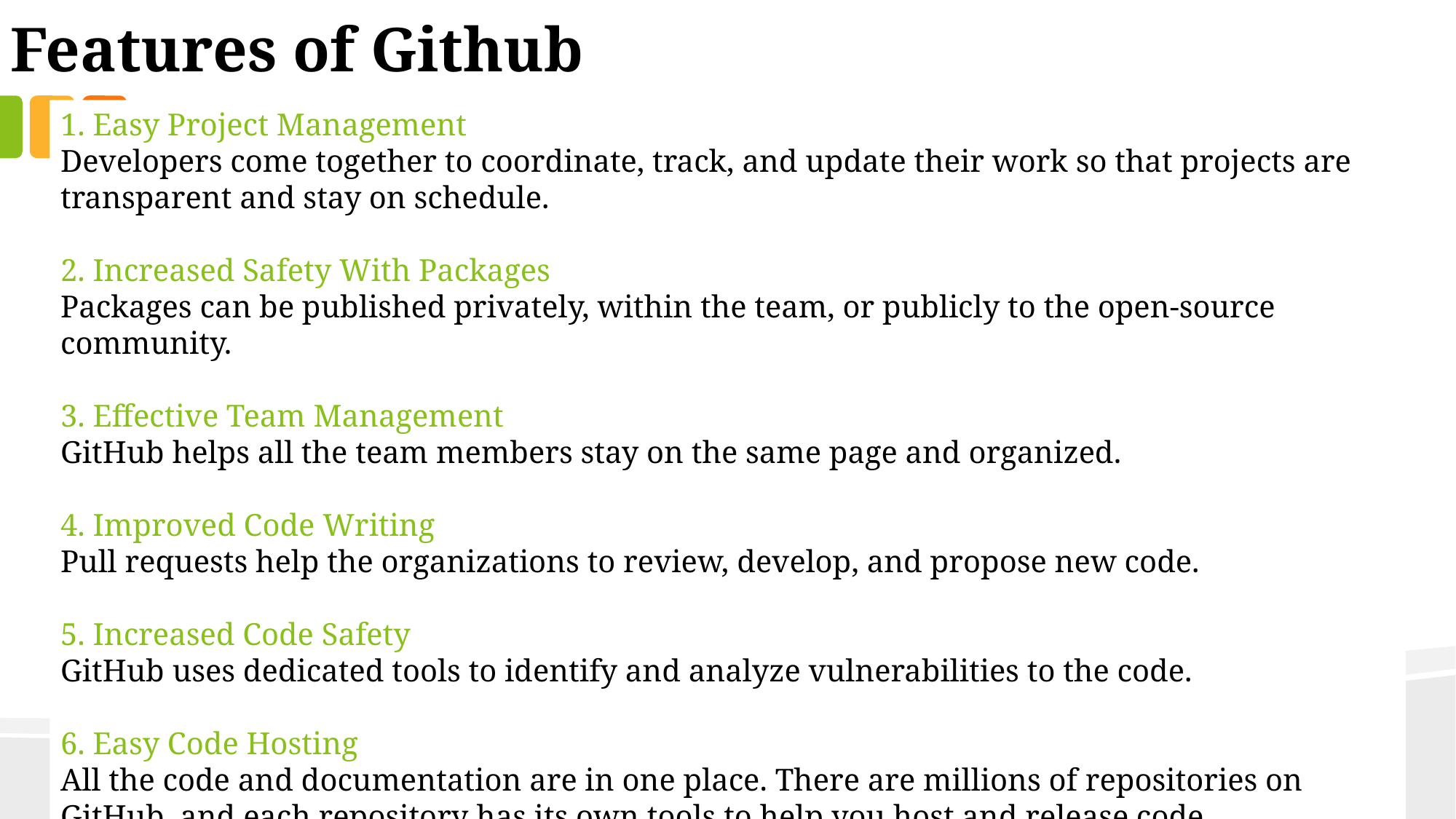

Features of Github
1. Easy Project Management
Developers come together to coordinate, track, and update their work so that projects are transparent and stay on schedule.

2. Increased Safety With Packages
Packages can be published privately, within the team, or publicly to the open-source community.

3. Effective Team Management
GitHub helps all the team members stay on the same page and organized.

4. Improved Code Writing
Pull requests help the organizations to review, develop, and propose new code.

5. Increased Code Safety
GitHub uses dedicated tools to identify and analyze vulnerabilities to the code.

6. Easy Code Hosting
All the code and documentation are in one place. There are millions of repositories on GitHub, and each repository has its own tools to help you host and release code.